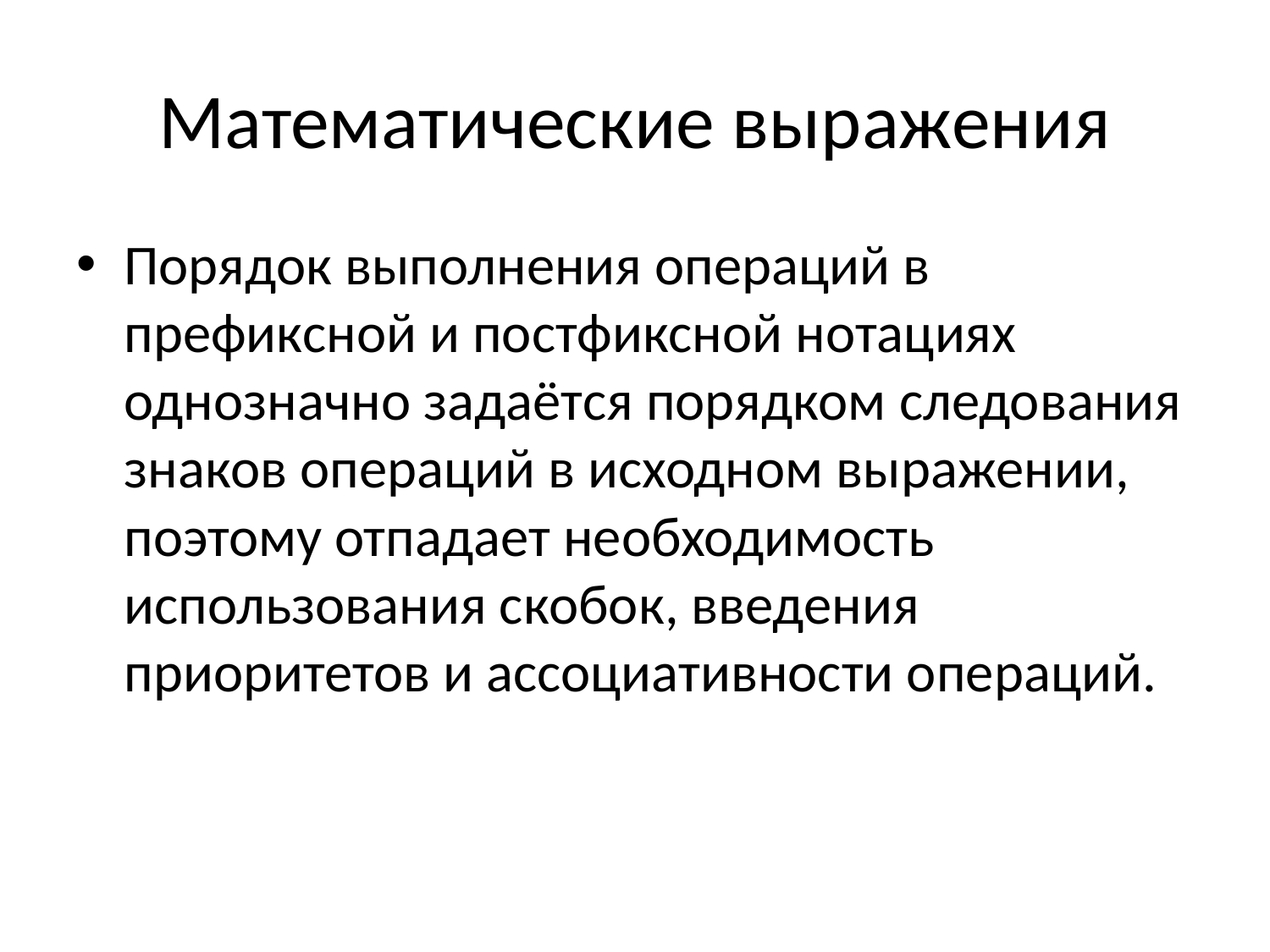

# Математические выражения
Порядок выполнения операций в префиксной и постфиксной нотациях однозначно задаётся порядком следования знаков операций в исходном выражении, поэтому отпадает необходимость использования скобок, введения приоритетов и ассоциативности операций.